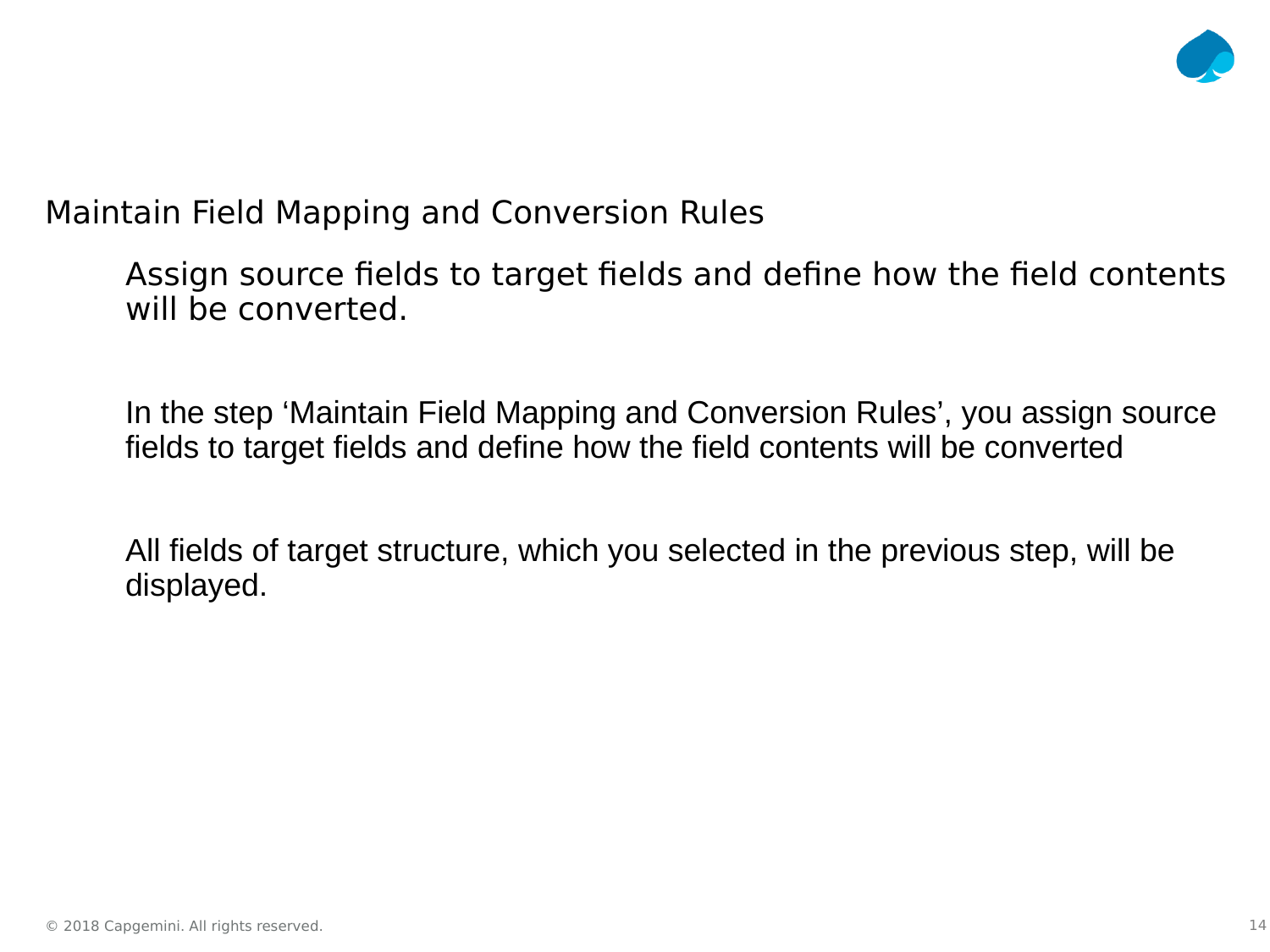

Maintain Field Mapping and Conversion Rules

Assign source fields to target fields and define how the field contents will be converted.

In the step ‘Maintain Field Mapping and Conversion Rules’, you assign source fields to target fields and define how the field contents will be converted

All fields of target structure, which you selected in the previous step, will be displayed.